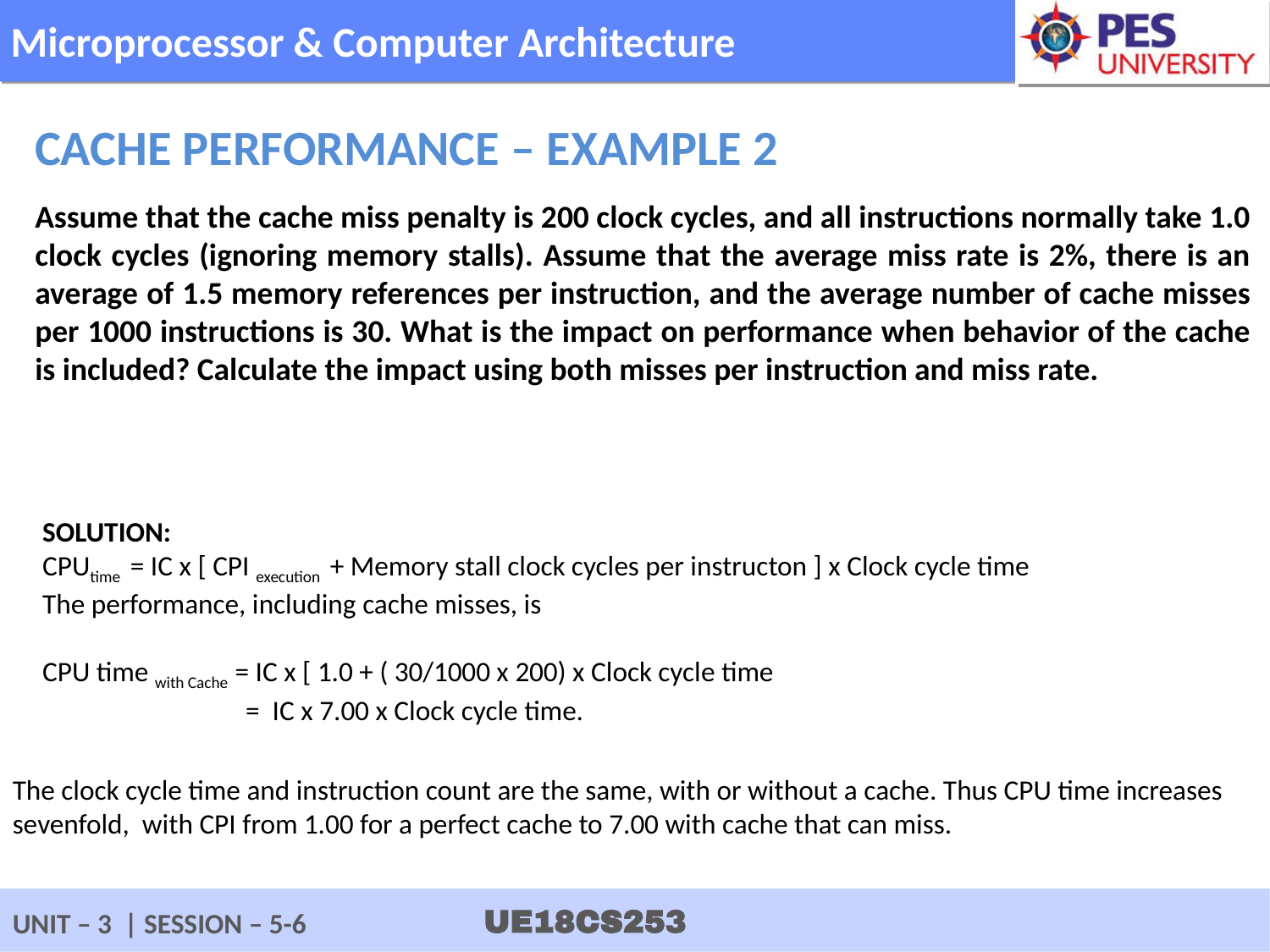

Cache performance – example 2

Assume that the cache miss penalty is 200 clock cycles, and all instructions normally take 1.0 clock cycles (ignoring memory stalls). Assume that the average miss rate is 2%, there is an average of 1.5 memory references per instruction, and the average number of cache misses per 1000 instructions is 30. What is the impact on performance when behavior of the cache is included? Calculate the impact using both misses per instruction and miss rate.
SOLUTION:
CPUtime  = IC x [ CPI execution  + Memory stall clock cycles per instructon ] x Clock cycle time
The performance, including cache misses, is

CPU time with Cache  = IC x [ 1.0 + ( 30/1000 x 200) x Clock cycle time
                                =  IC x 7.00 x Clock cycle time.

The clock cycle time and instruction count are the same, with or without a cache. Thus CPU time increases sevenfold,  with CPI from 1.00 for a perfect cache to 7.00 with cache that can miss.